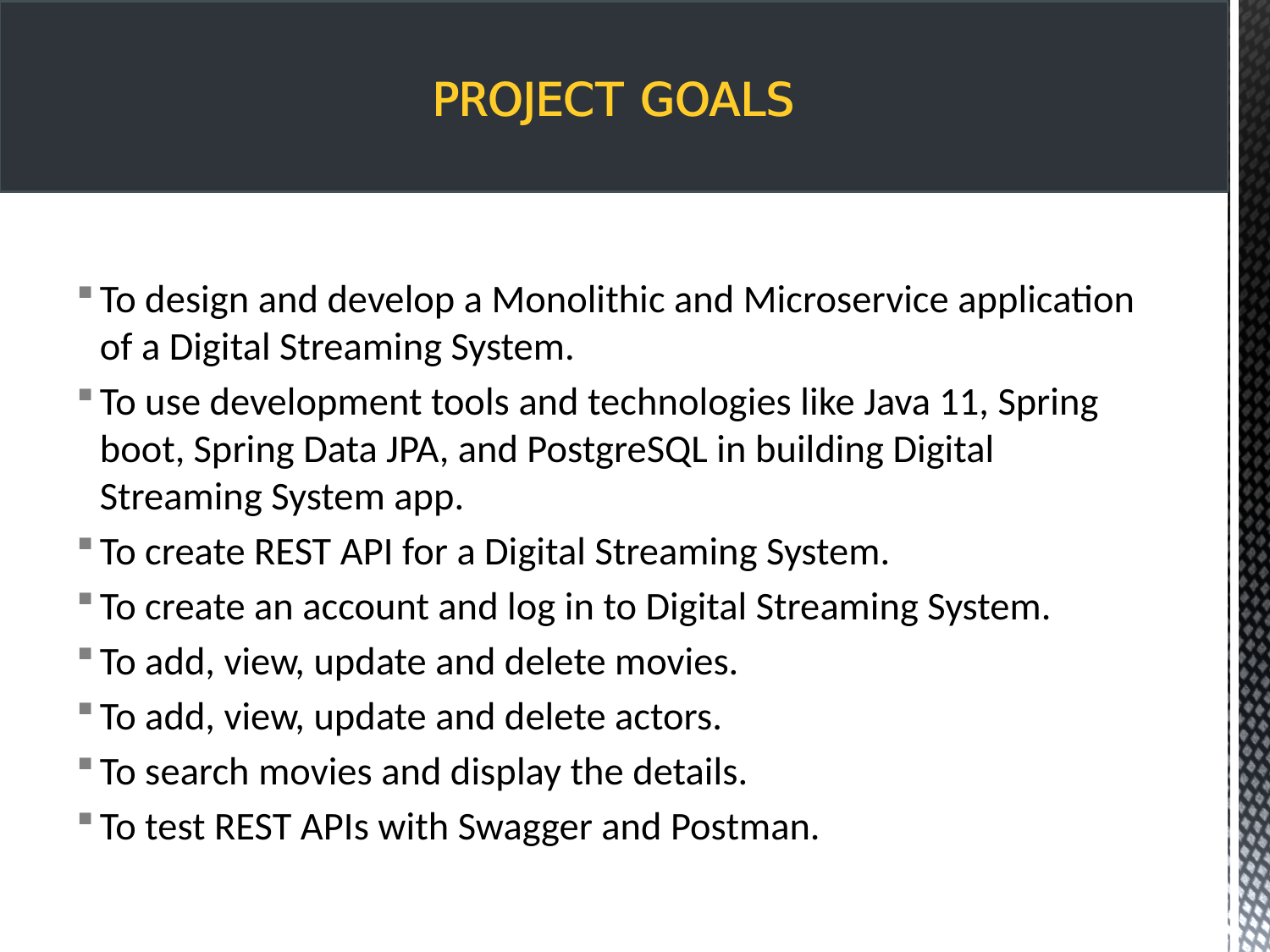

Project goals
To design and develop a Monolithic and Microservice application of a Digital Streaming System.
To use development tools and technologies like Java 11, Spring boot, Spring Data JPA, and PostgreSQL in building Digital Streaming System app.
To create REST API for a Digital Streaming System.
To create an account and log in to Digital Streaming System.
To add, view, update and delete movies.
To add, view, update and delete actors.
To search movies and display the details.
To test REST APIs with Swagger and Postman.